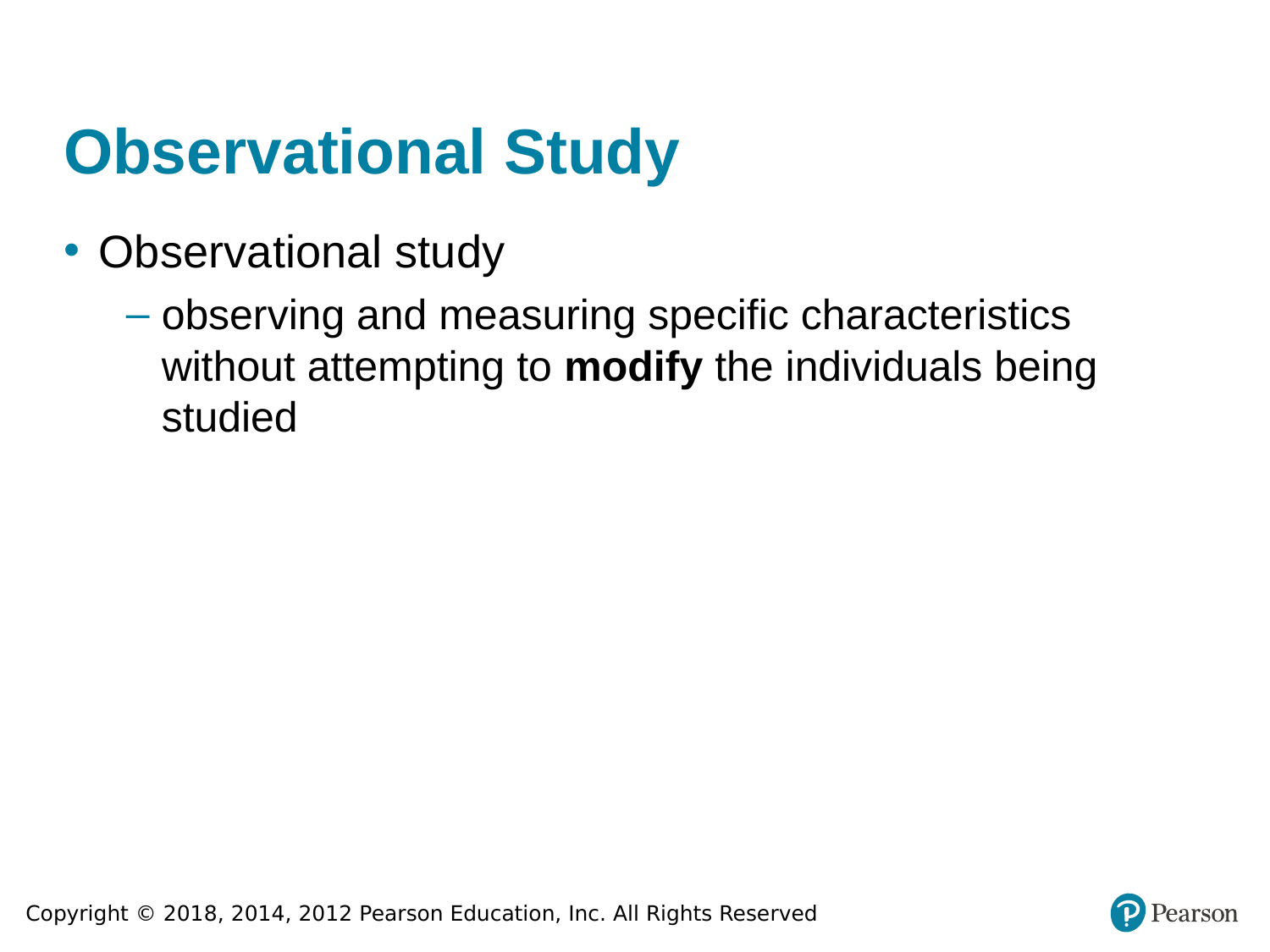

# Observational Study
Observational study
observing and measuring specific characteristics without attempting to modify the individuals being studied